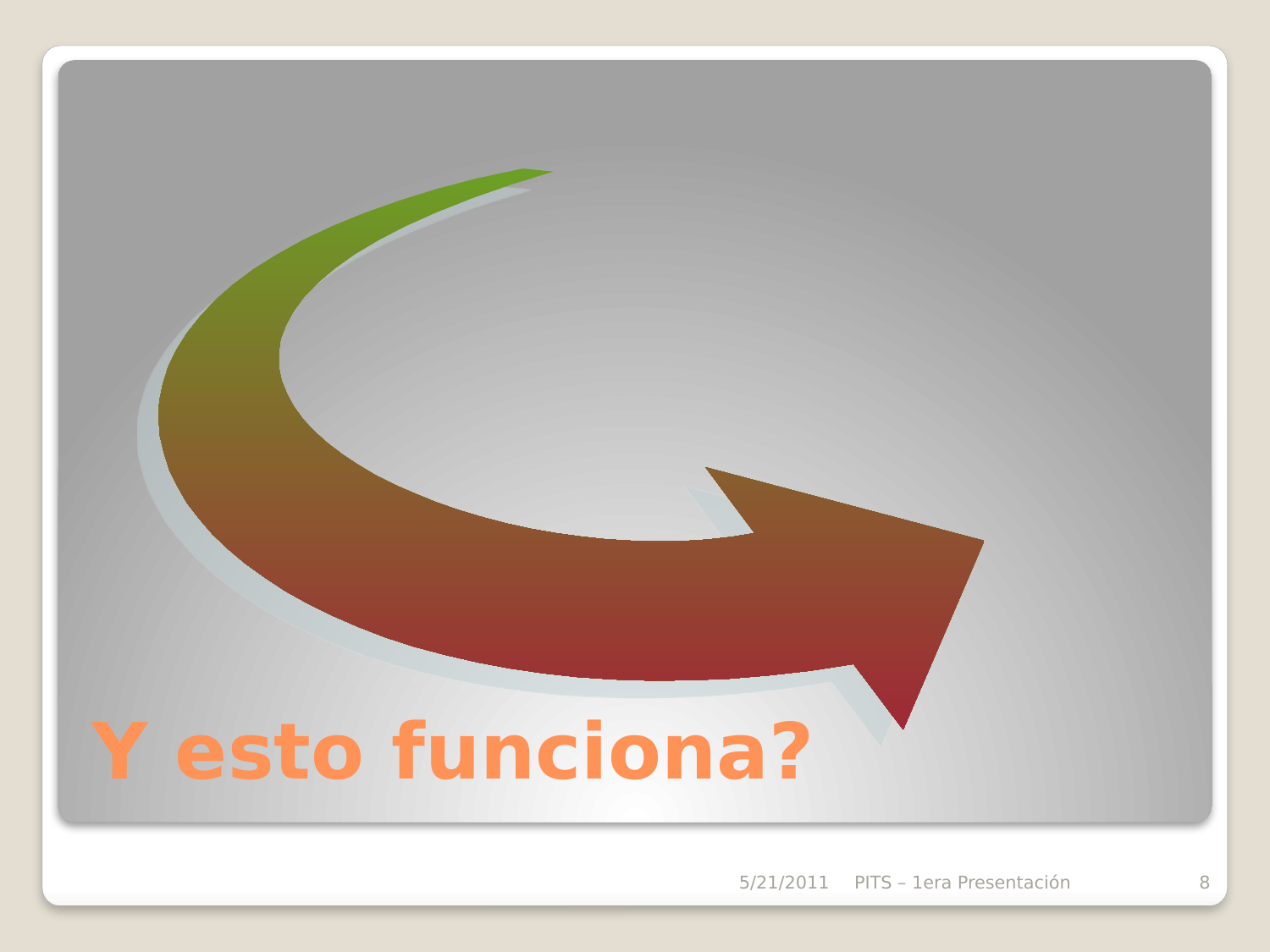

# Y esto funciona?
5/21/2011
PITS – 1era Presentación
8